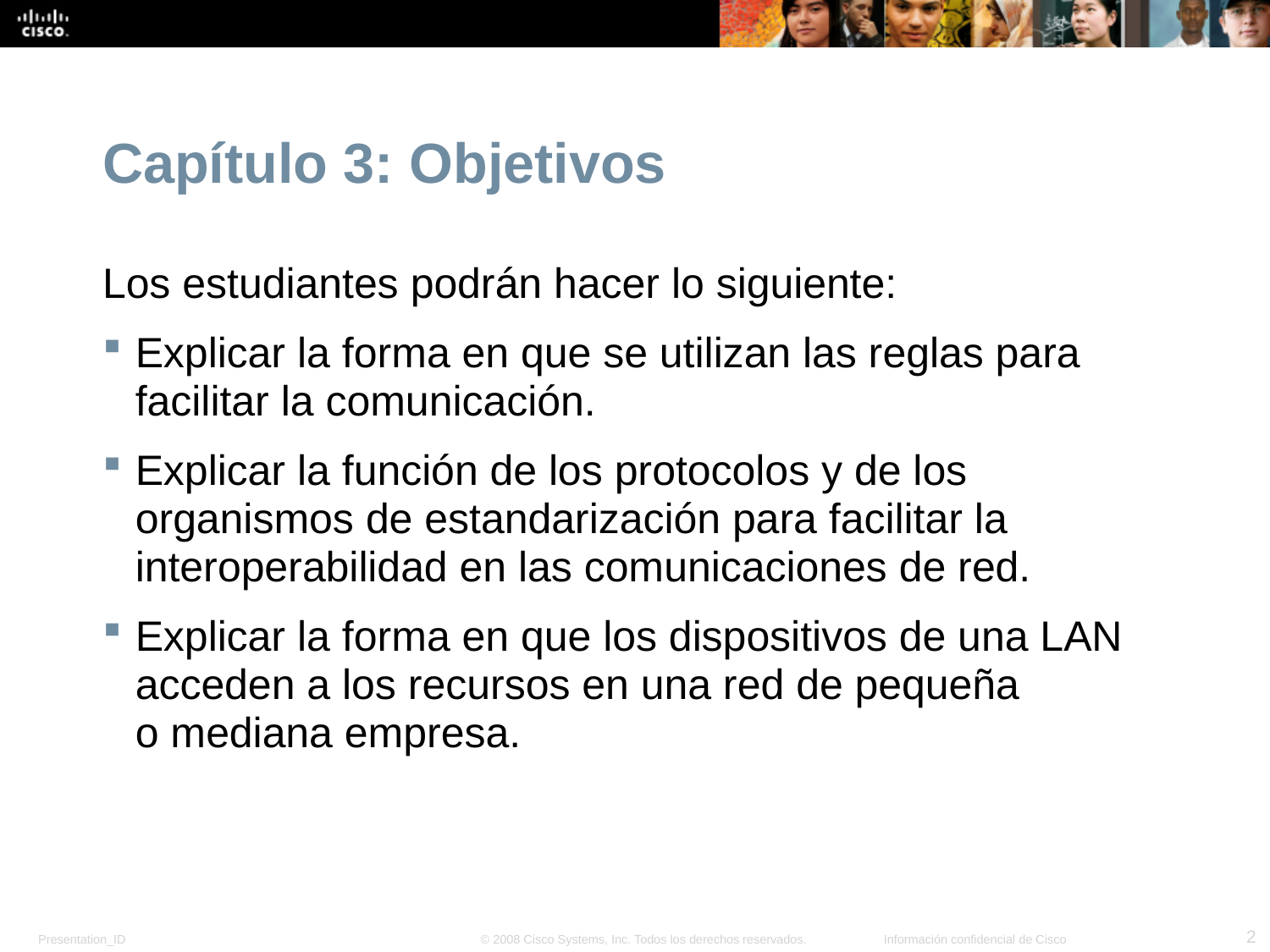

Capítulo 3: Objetivos
Los estudiantes podrán hacer lo siguiente:
Explicar la forma en que se utilizan las reglas para facilitar la comunicación.
Explicar la función de los protocolos y de los organismos de estandarización para facilitar la interoperabilidad en las comunicaciones de red.
Explicar la forma en que los dispositivos de una LAN acceden a los recursos en una red de pequeña o mediana empresa.